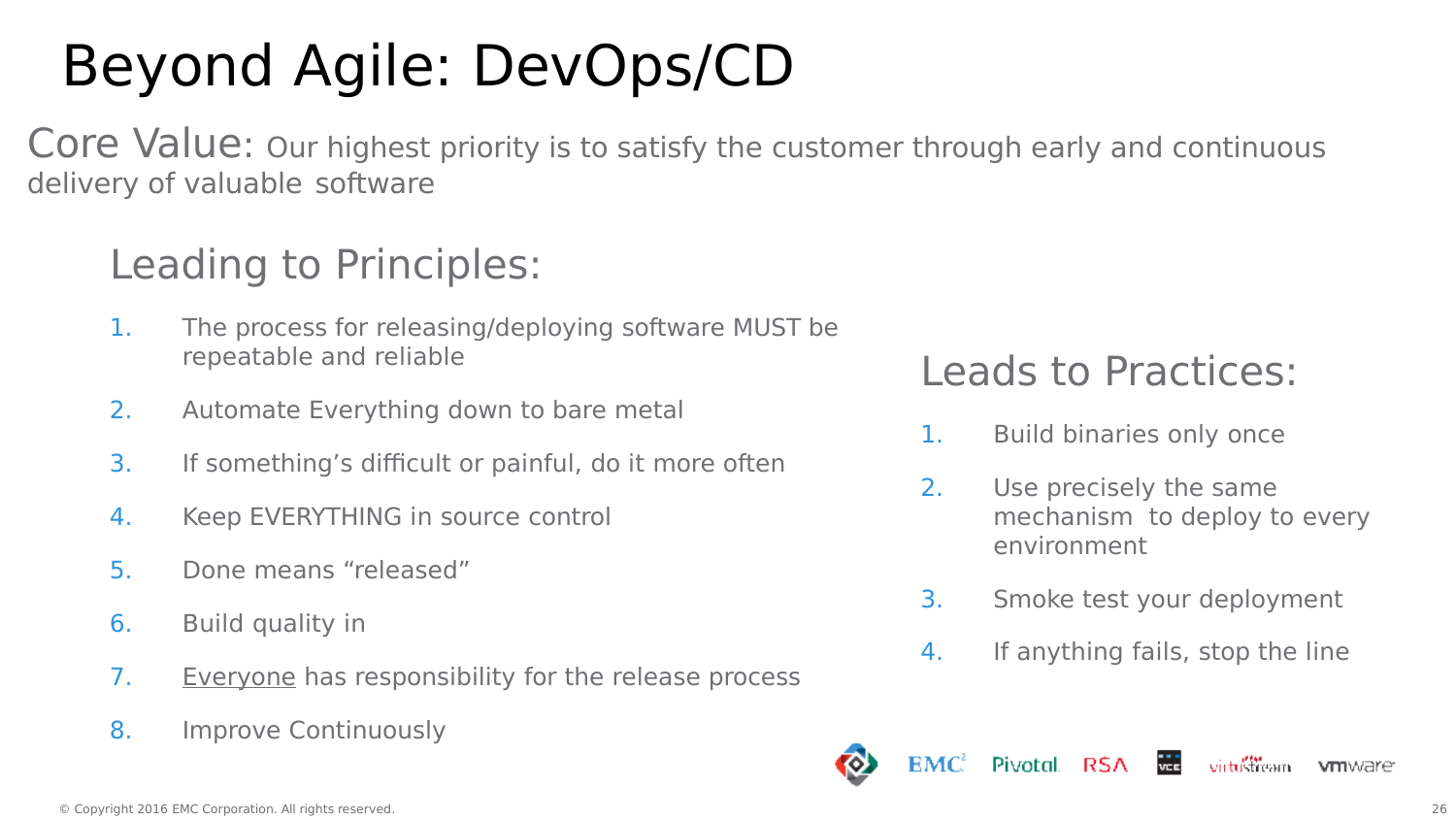

# Beyond Agile: DevOps/CD
Core Value: Our highest priority is to satisfy the customer through early and continuous  delivery of valuable software

Leading to Principles:
The process for releasing/deploying software MUST be  repeatable and reliable
Automate Everything down to bare metal
If something’s difficult or painful, do it more often
Keep EVERYTHING in source control
Done means “released”
Build quality in
Everyone has responsibility for the release process
Improve Continuously
Leads to Practices:
Build binaries only once
Use precisely the same mechanism  to deploy to every environment
Smoke test your deployment
If anything fails, stop the line
© Copyright 2016 EMC Corporation. All rights reserved.
26